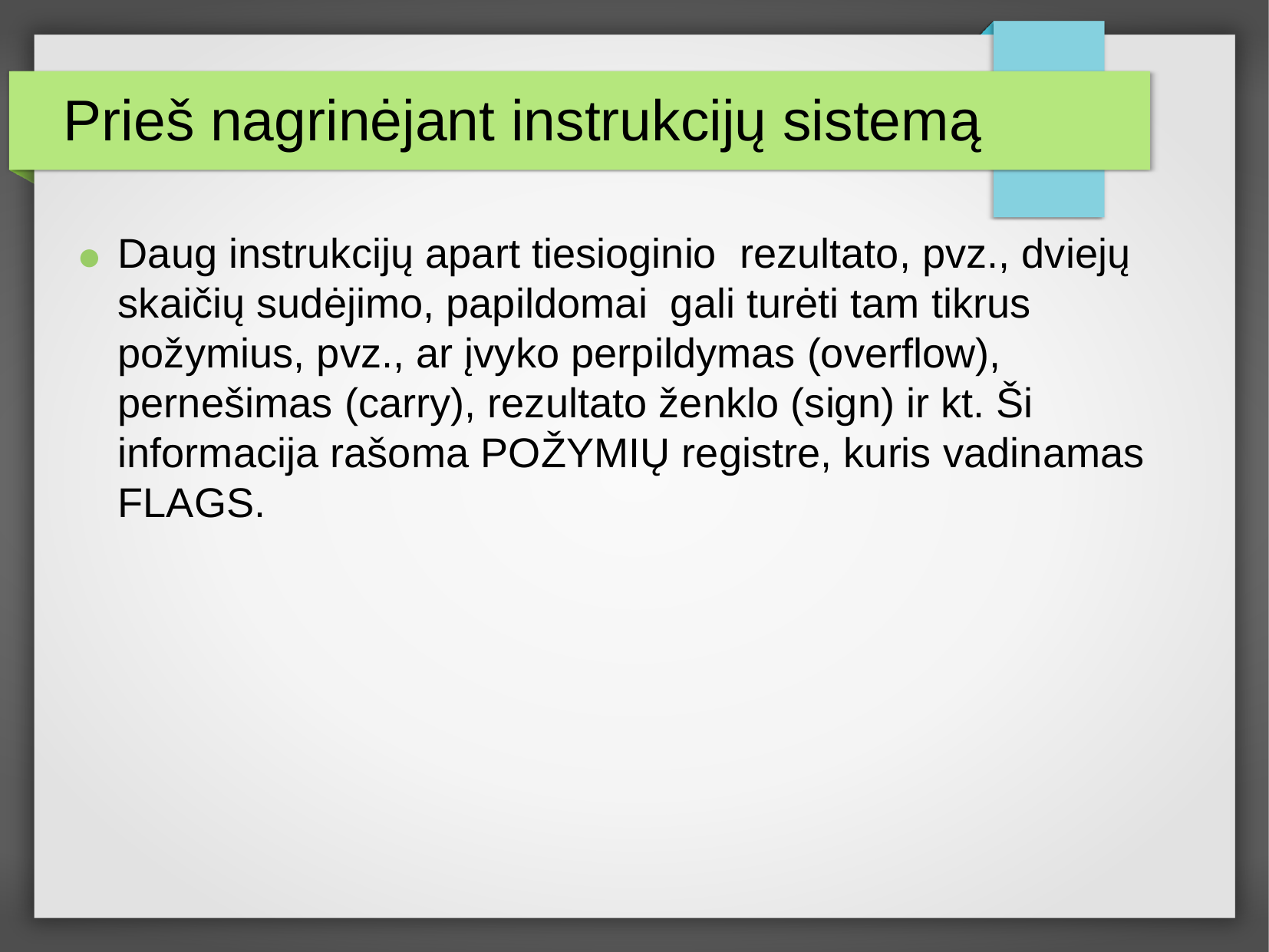

Prieš nagrinėjant instrukcijų sistemą
Daug instrukcijų apart tiesioginio  rezultato, pvz., dviejų skaičių sudėjimo, papildomai  gali turėti tam tikrus požymius, pvz., ar įvyko perpildymas (overflow), pernešimas (carry), rezultato ženklo (sign) ir kt. Ši informacija rašoma POŽYMIŲ registre, kuris vadinamas FLAGS.